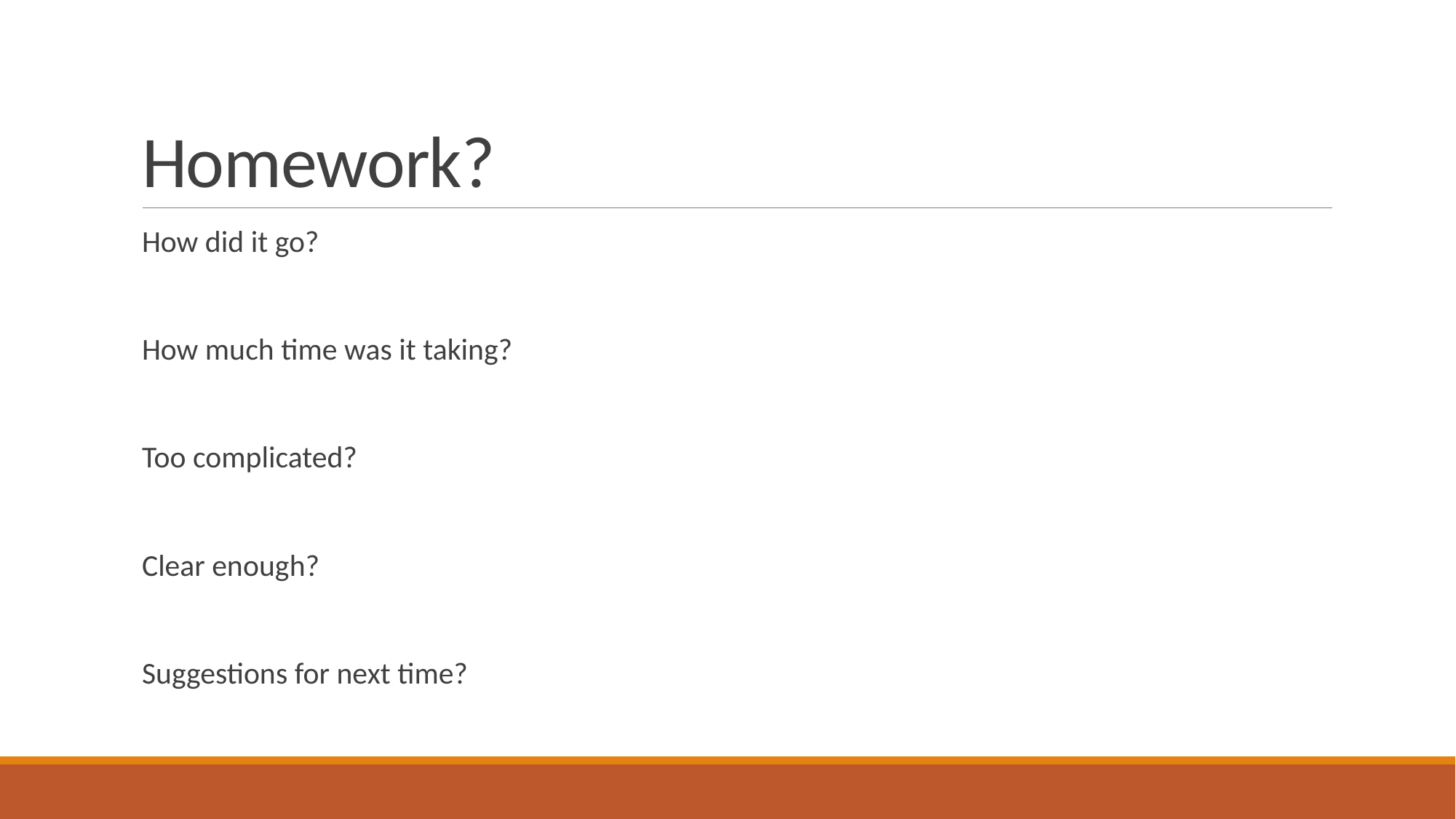

# Homework?
How did it go?

How much time was it taking?

Too complicated?

Clear enough?

Suggestions for next time?